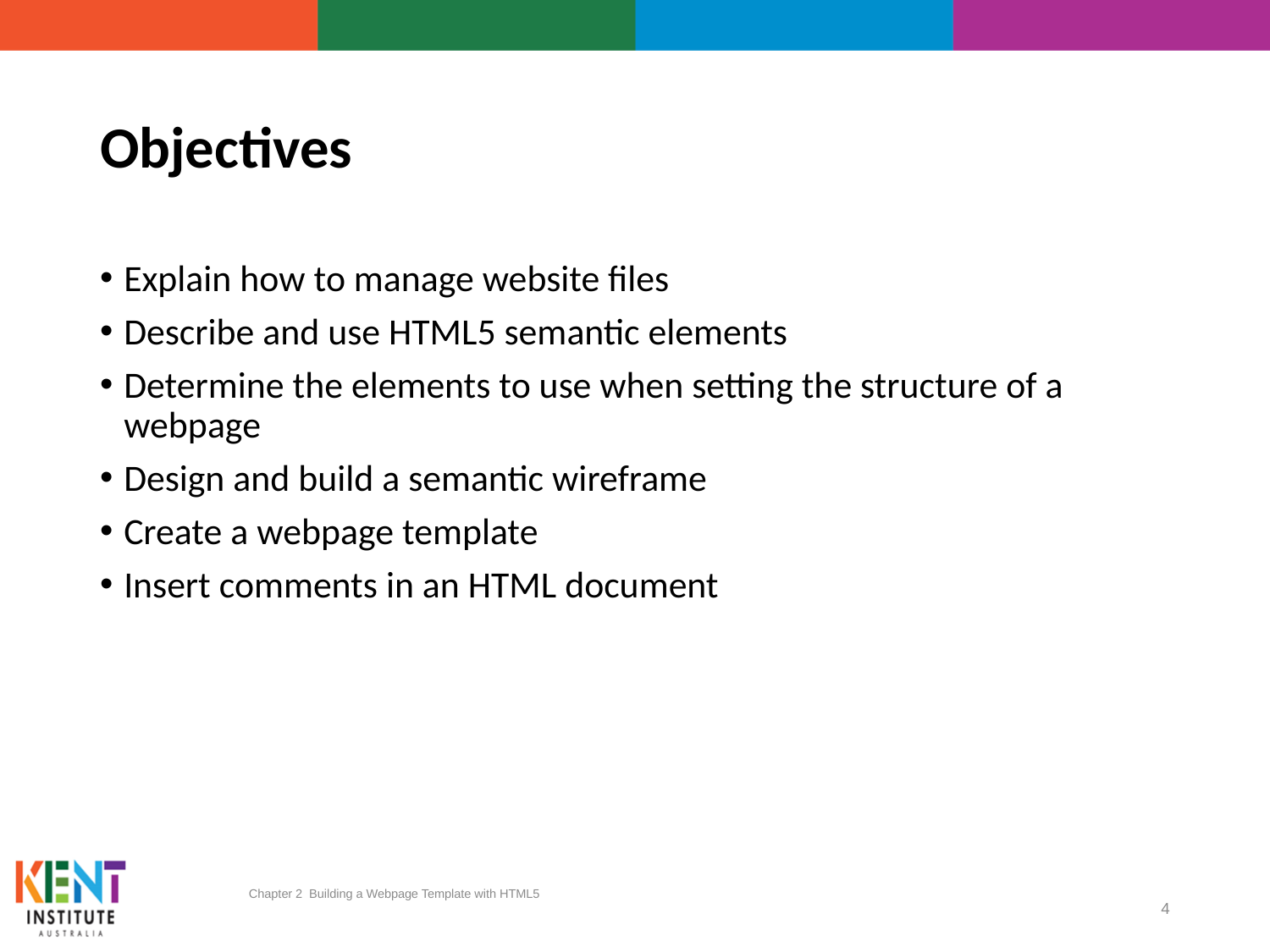

# Objectives
Explain how to manage website files
Describe and use HTML5 semantic elements
Determine the elements to use when setting the structure of a webpage
Design and build a semantic wireframe
Create a webpage template
Insert comments in an HTML document
Chapter 2  Building a Webpage Template with HTML5